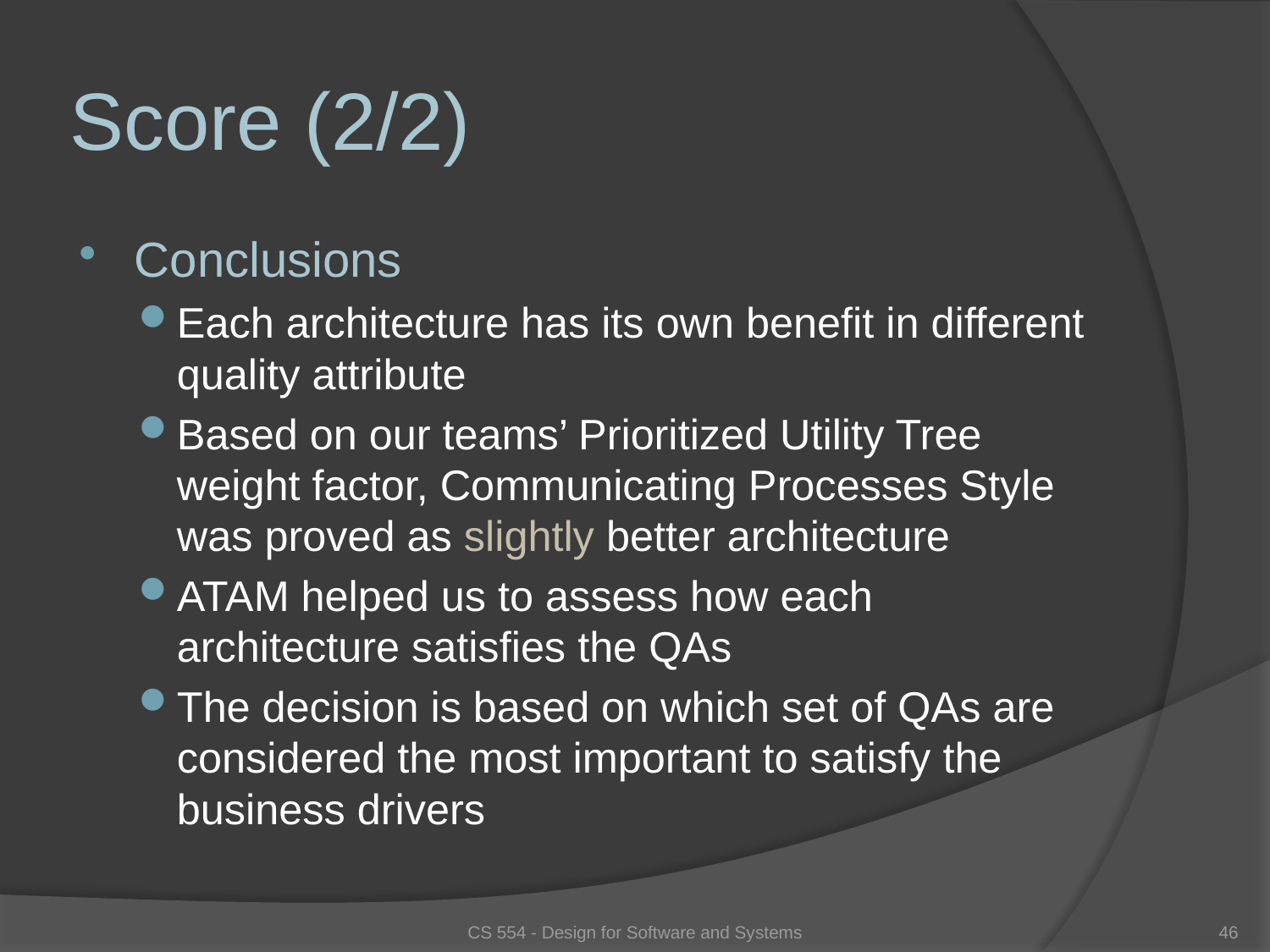

# Score (2/2)
Conclusions
Each architecture has its own benefit in different quality attribute
Based on our teams’ Prioritized Utility Tree weight factor, Communicating Processes Style was proved as slightly better architecture
ATAM helped us to assess how each architecture satisfies the QAs
The decision is based on which set of QAs are considered the most important to satisfy the business drivers

CS 554 - Design for Software and Systems
46